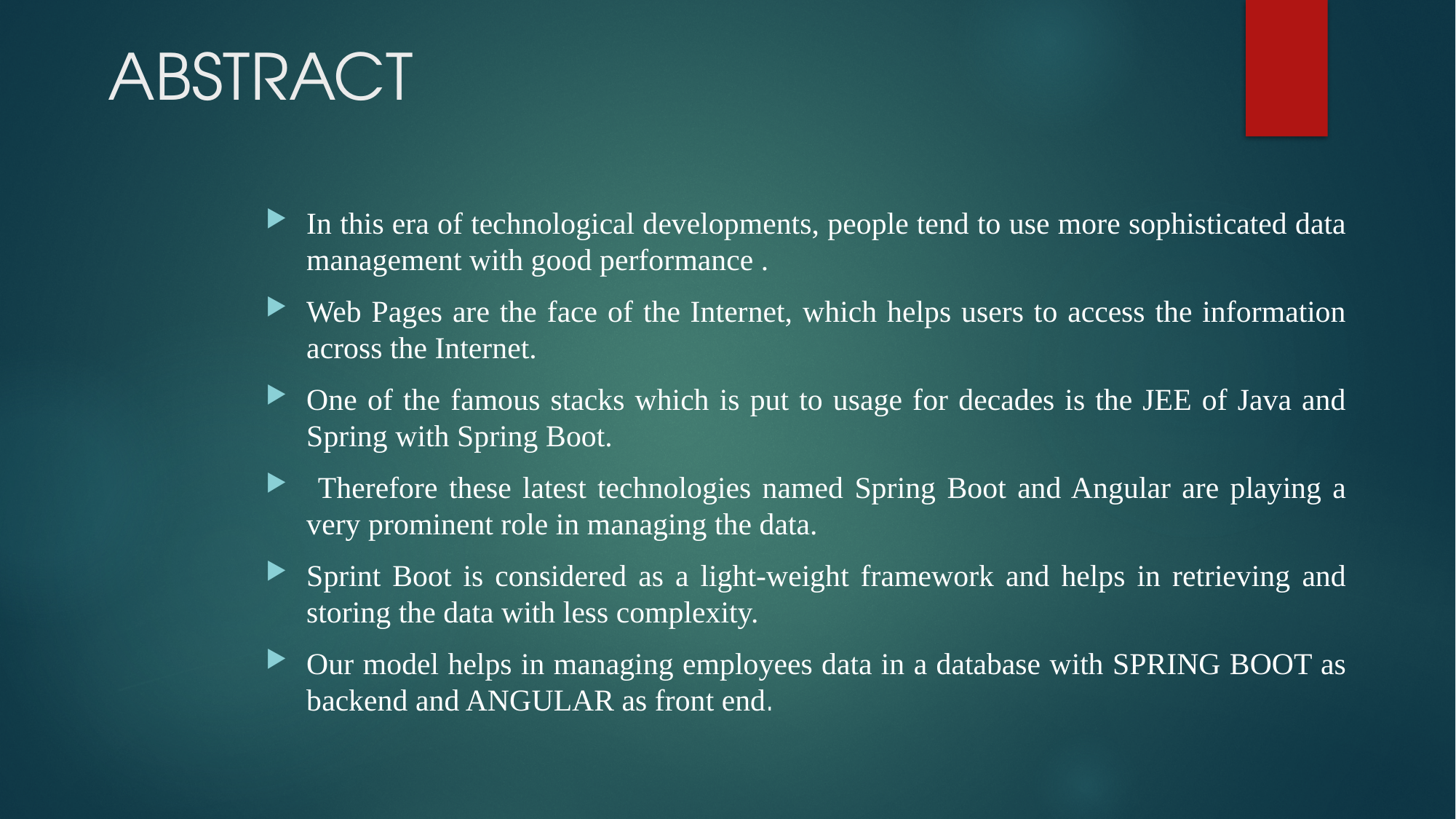

# ABSTRACT
In this era of technological developments, people tend to use more sophisticated data management with good performance .
Web Pages are the face of the Internet, which helps users to access the information across the Internet.
One of the famous stacks which is put to usage for decades is the JEE of Java and Spring with Spring Boot.
 Therefore these latest technologies named Spring Boot and Angular are playing a very prominent role in managing the data.
Sprint Boot is considered as a light-weight framework and helps in retrieving and storing the data with less complexity.
Our model helps in managing employees data in a database with SPRING BOOT as backend and ANGULAR as front end.